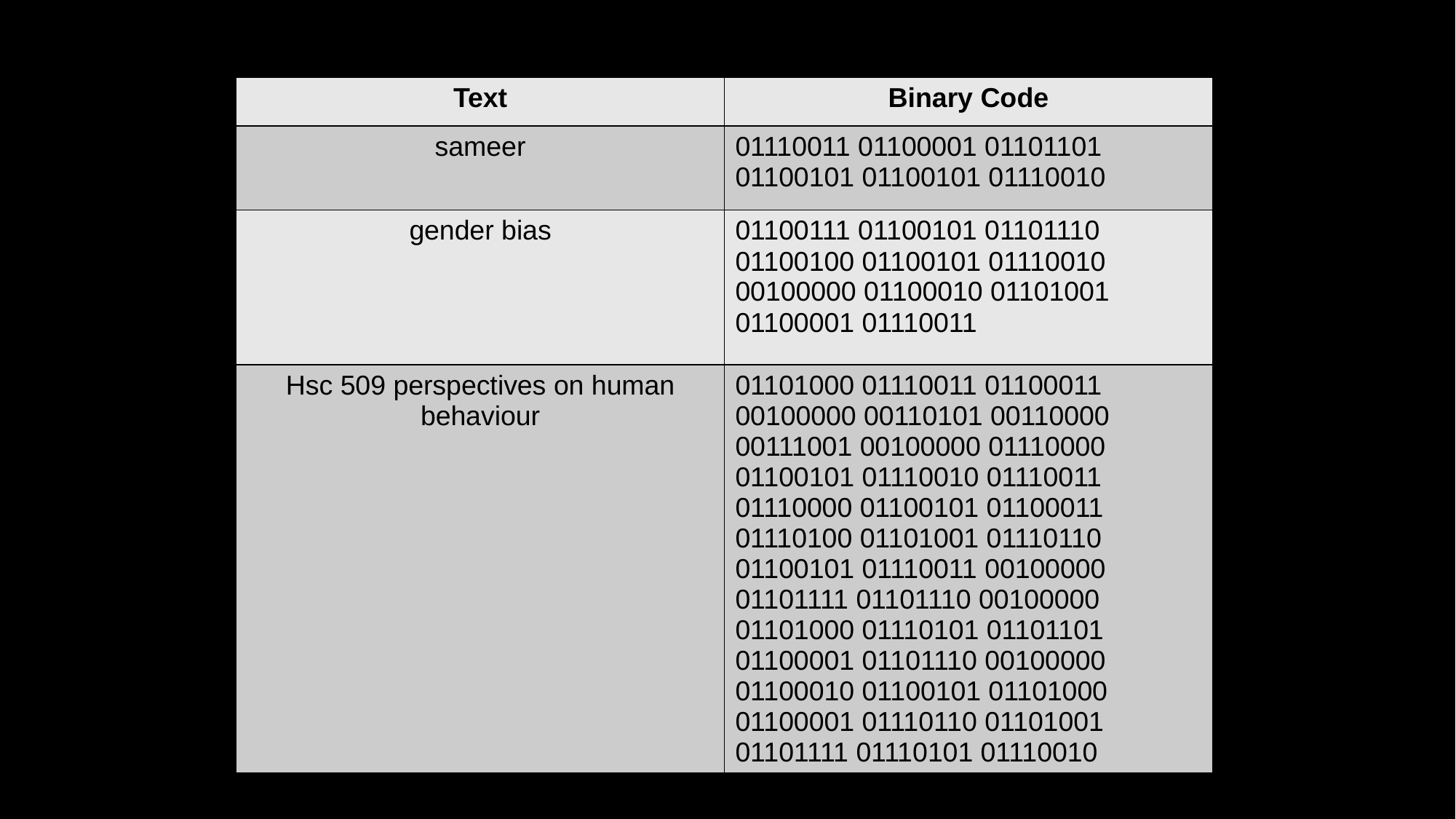

| Text | Binary Code |
| --- | --- |
| sameer | 01110011 01100001 01101101 01100101 01100101 01110010 |
| gender bias | 01100111 01100101 01101110 01100100 01100101 01110010 00100000 01100010 01101001 01100001 01110011 |
| Hsc 509 perspectives on human behaviour | 01101000 01110011 01100011 00100000 00110101 00110000 00111001 00100000 01110000 01100101 01110010 01110011 01110000 01100101 01100011 01110100 01101001 01110110 01100101 01110011 00100000 01101111 01101110 00100000 01101000 01110101 01101101 01100001 01101110 00100000 01100010 01100101 01101000 01100001 01110110 01101001 01101111 01110101 01110010 |